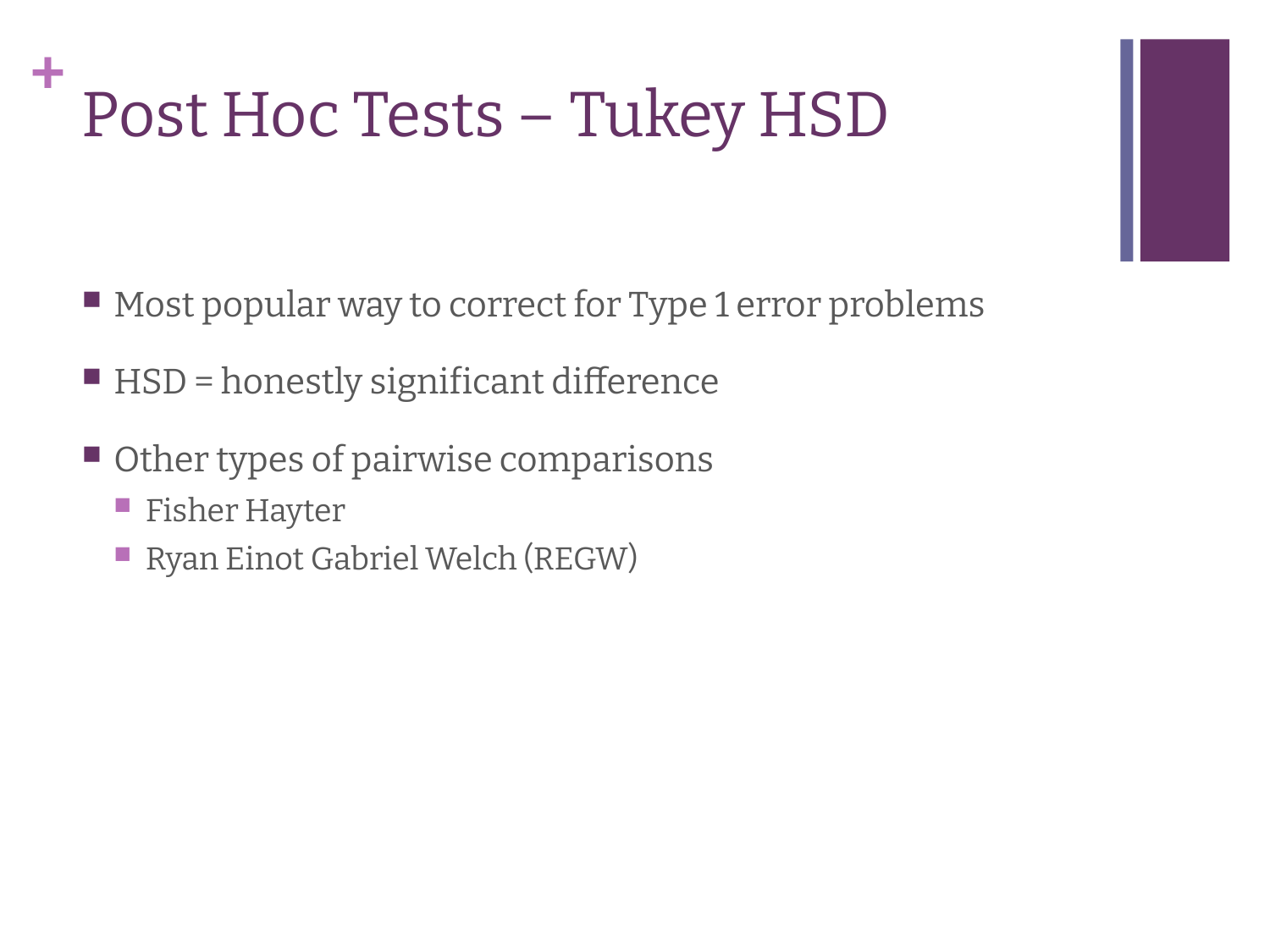

# Post Hoc Tests – Tukey HSD
Most popular way to correct for Type 1 error problems
HSD = honestly significant difference
Other types of pairwise comparisons
Fisher Hayter
Ryan Einot Gabriel Welch (REGW)